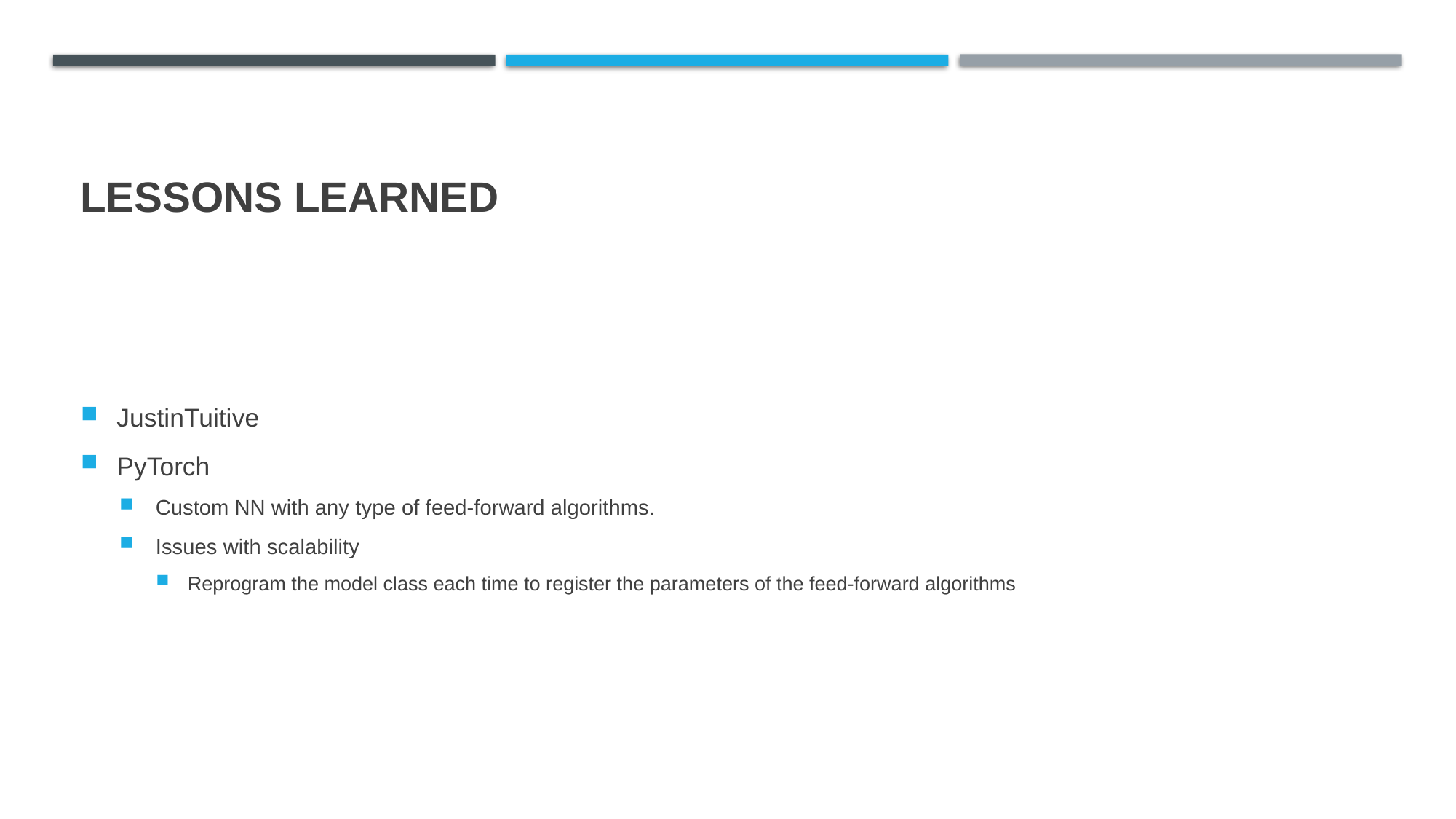

# Lessons Learned
JustinTuitive
PyTorch
Custom NN with any type of feed-forward algorithms.
Issues with scalability
Reprogram the model class each time to register the parameters of the feed-forward algorithms